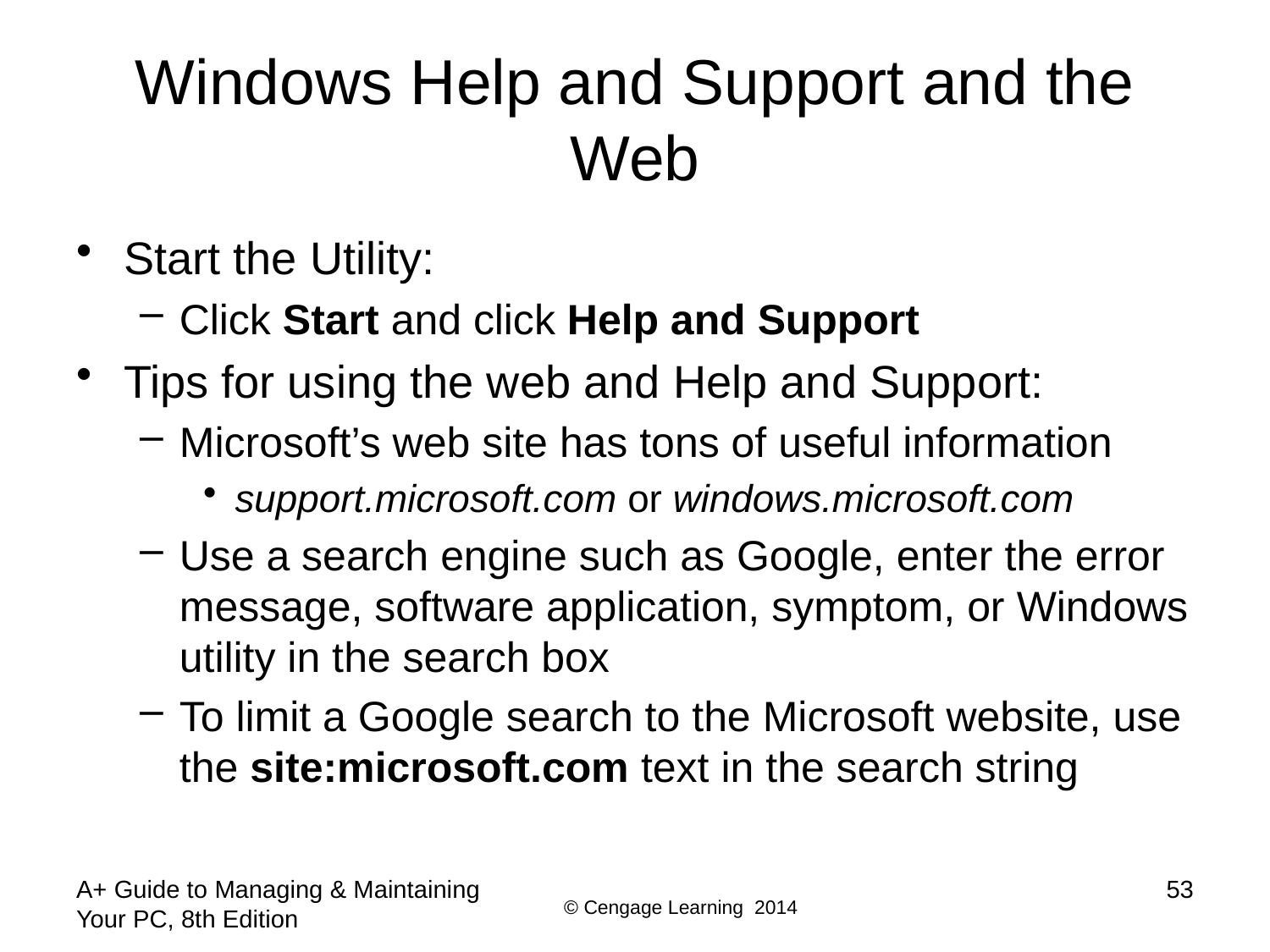

# Windows Help and Support and the Web
Start the Utility:
Click Start and click Help and Support
Tips for using the web and Help and Support:
Microsoft’s web site has tons of useful information
support.microsoft.com or windows.microsoft.com
Use a search engine such as Google, enter the error message, software application, symptom, or Windows utility in the search box
To limit a Google search to the Microsoft website, use the site:microsoft.com text in the search string
A+ Guide to Managing & Maintaining Your PC, 8th Edition
53